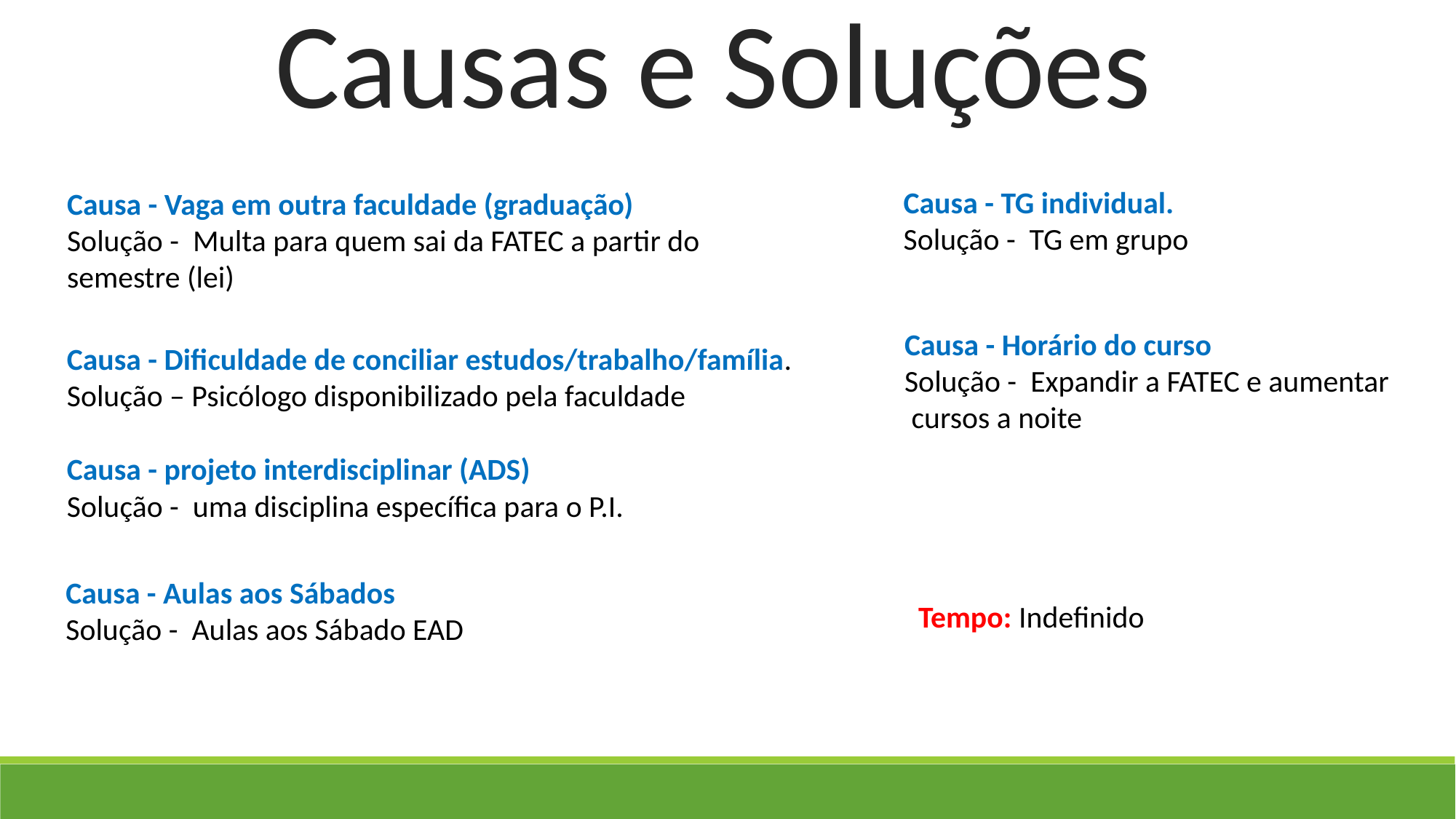

# Causas e Soluções
Causa - TG individual.
Solução -  TG em grupo
Causa - Vaga em outra faculdade (graduação)
Solução -  Multa para quem sai da FATEC a partir do
semestre (lei)

Causa - Dificuldade de conciliar estudos/trabalho/família.
Solução – Psicólogo disponibilizado pela faculdade
Causa - Horário do curso
Solução -  Expandir a FATEC e aumentar
 cursos a noite

Causa - projeto interdisciplinar (ADS)
Solução -  uma disciplina específica para o P.I.

Causa - Aulas aos Sábados
Solução -  Aulas aos Sábado EAD
Tempo: Indefinido